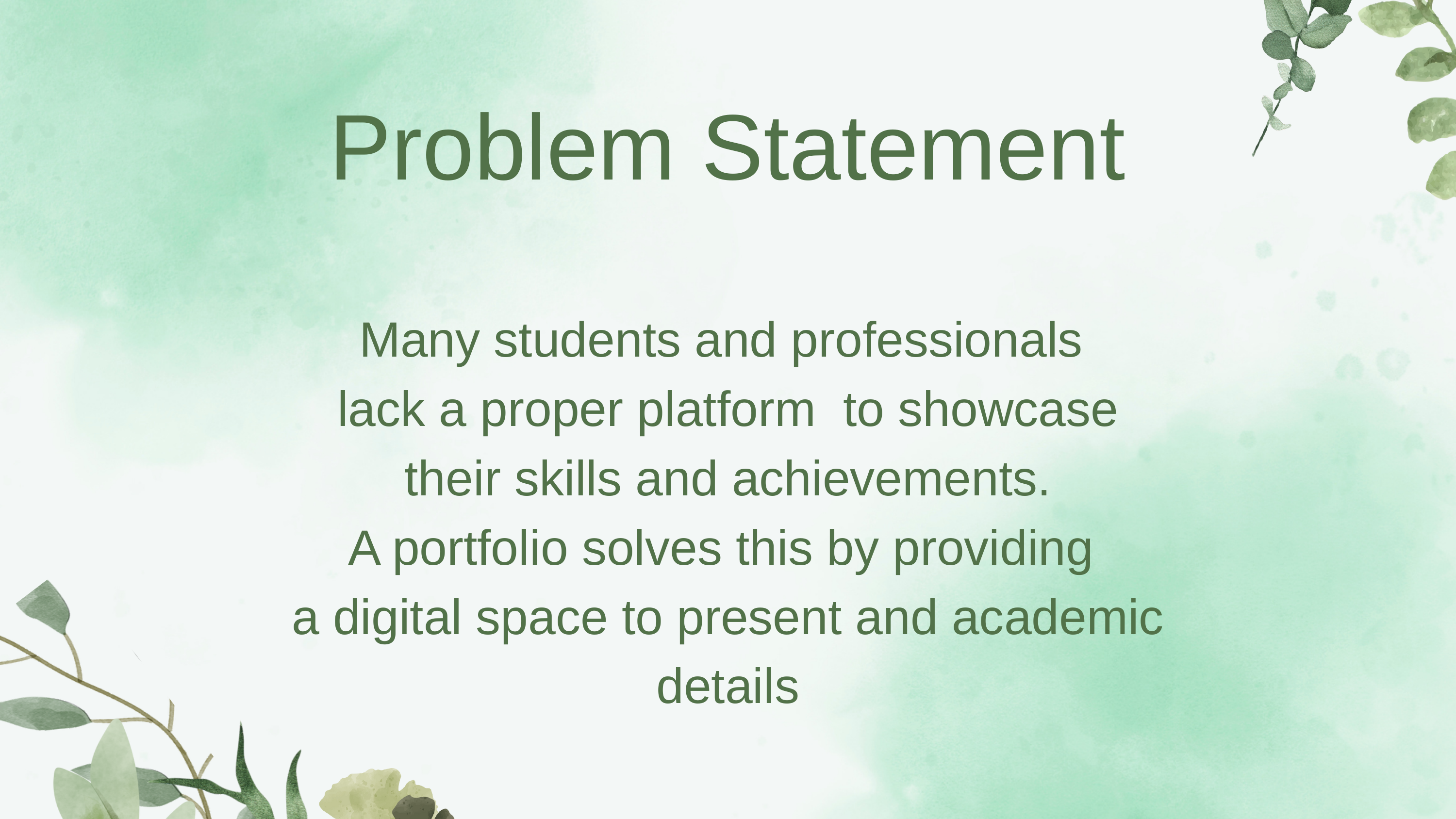

Problem Statement
Many students and professionals
lack a proper platform  to showcase
 their skills and achievements.
A portfolio solves this by providing
a digital space to present and academic details